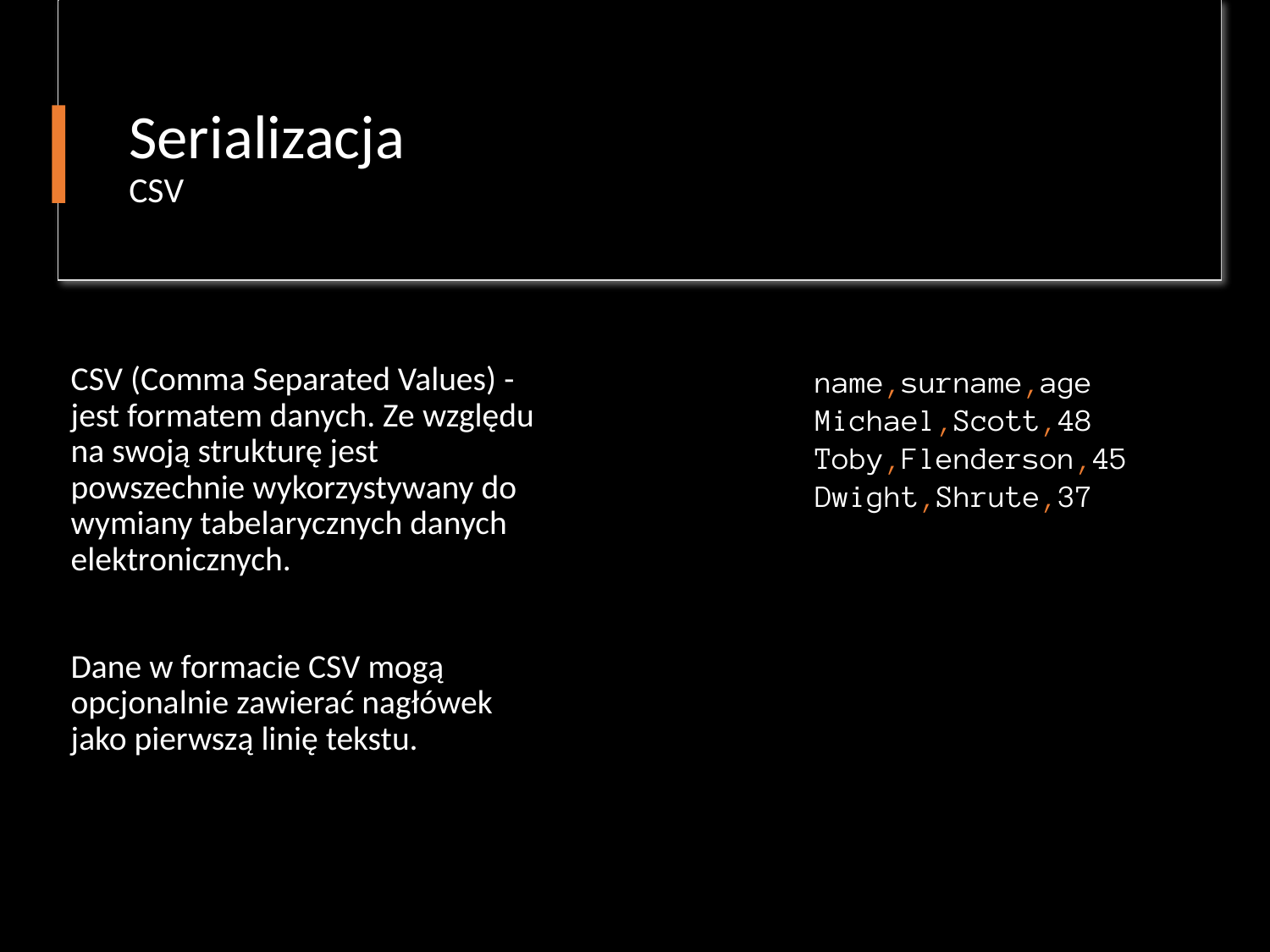

# Serializacja CSV

CSV (Comma Separated Values) - jest formatem danych. Ze względu na swoją strukturę jest powszechnie wykorzystywany do wymiany tabelarycznych danych elektronicznych.

Dane w formacie CSV mogą opcjonalnie zawierać nagłówek jako pierwszą linię tekstu.
name,surname,age
Michael,Scott,48
Toby,Flenderson,45
Dwight,Shrute,37